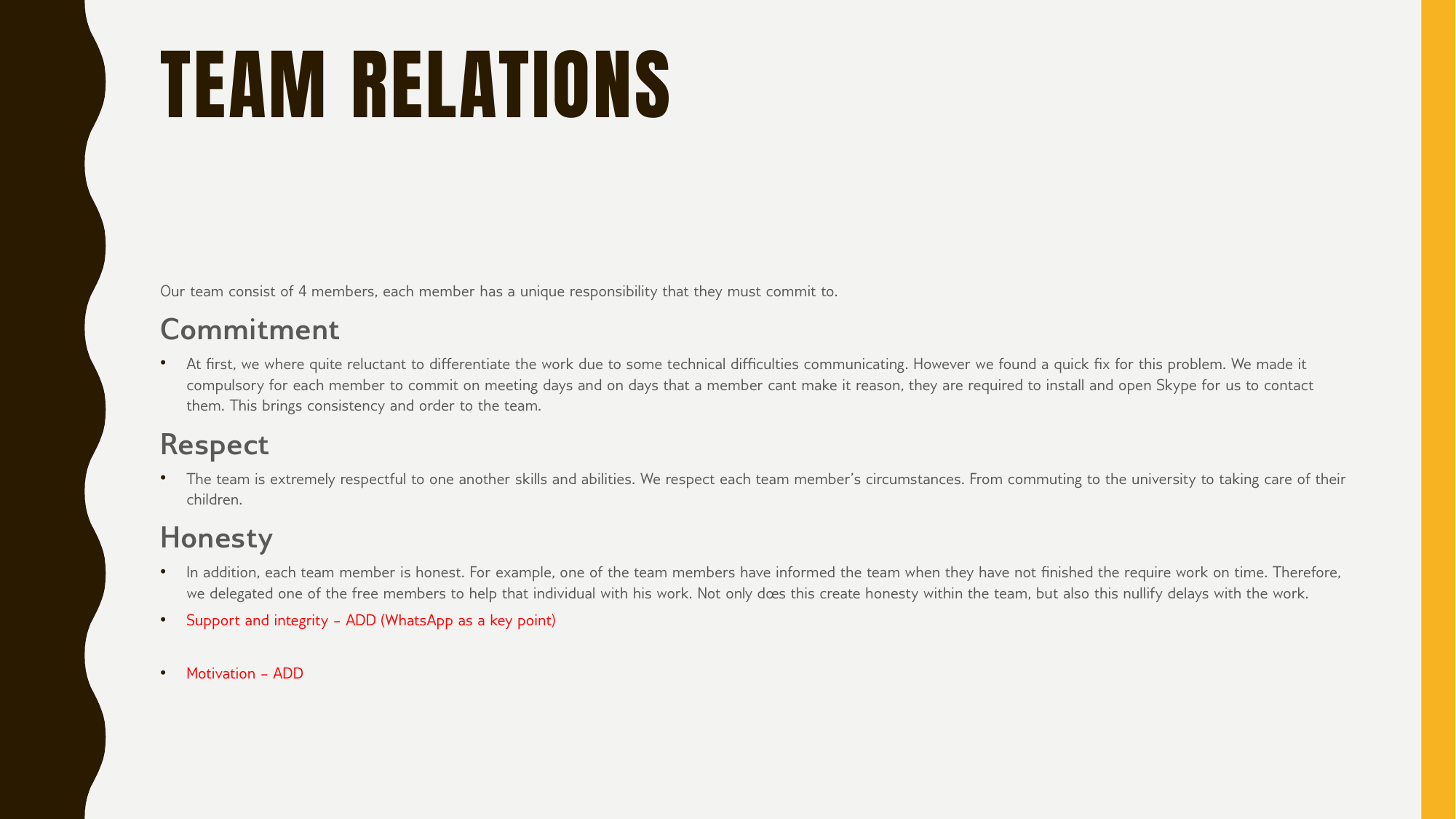

# Team relations
Our team consist of 4 members, each member has a unique responsibility that they must commit to.
Commitment
At first, we where quite reluctant to differentiate the work due to some technical difficulties communicating. However we found a quick fix for this problem. We made it compulsory for each member to commit on meeting days and on days that a member cant make it reason, they are required to install and open Skype for us to contact them. This brings consistency and order to the team.
Respect
The team is extremely respectful to one another skills and abilities. We respect each team member’s circumstances. From commuting to the university to taking care of their children.
Honesty
In addition, each team member is honest. For example, one of the team members have informed the team when they have not finished the require work on time. Therefore, we delegated one of the free members to help that individual with his work. Not only does this create honesty within the team, but also this nullify delays with the work.
Support and integrity – ADD (WhatsApp as a key point)

Motivation – ADD